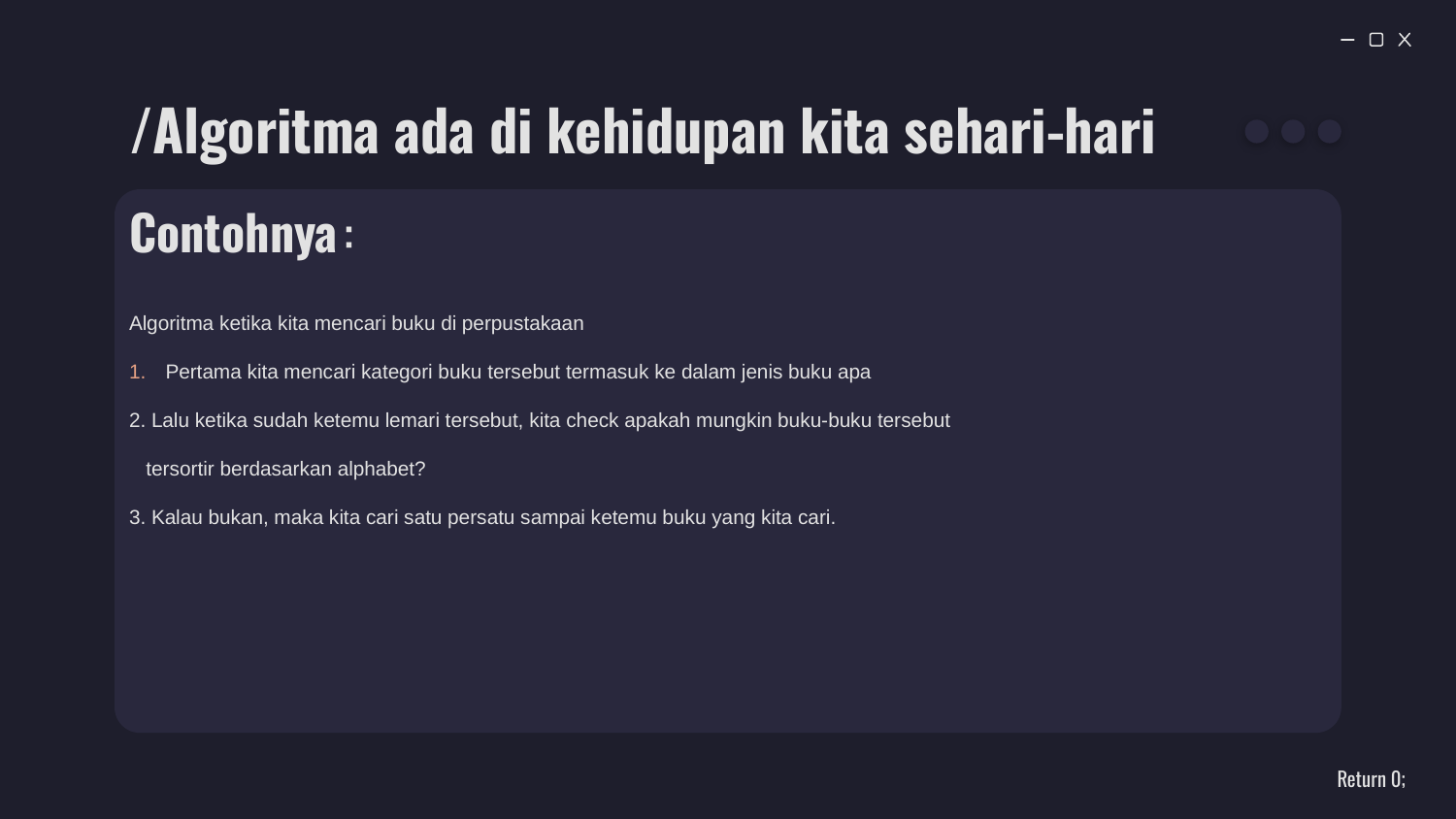

# /Algoritma ada di kehidupan kita sehari-hari

Contohnya :
Algoritma ketika kita mencari buku di perpustakaan

Pertama kita mencari kategori buku tersebut termasuk ke dalam jenis buku apa

2. Lalu ketika sudah ketemu lemari tersebut, kita check apakah mungkin buku-buku tersebut

   tersortir berdasarkan alphabet?

3. Kalau bukan, maka kita cari satu persatu sampai ketemu buku yang kita cari.
Return 0;